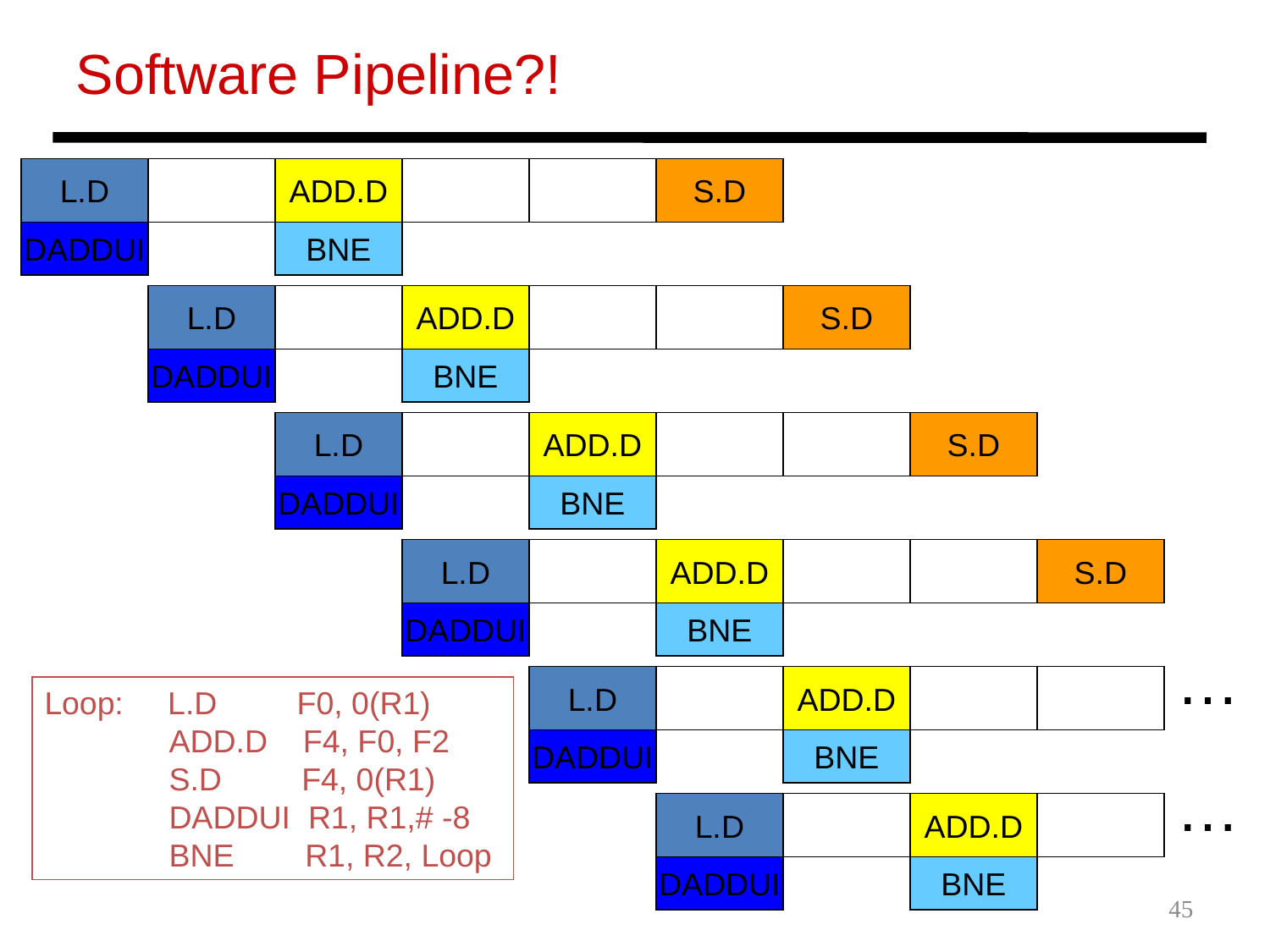

Software Pipeline?!

L.D

ADD.D

S.D
DADDUI
BNE
L.D

ADD.D

S.D
DADDUI
BNE
L.D

ADD.D

S.D
DADDUI
BNE
L.D

ADD.D

S.D
DADDUI
BNE
…
L.D

ADD.D

Loop:     L.D         F0, 0(R1)
              ADD.D    F4, F0, F2
              S.D         F4, 0(R1)
              DADDUI  R1, R1,# -8
              BNE        R1, R2, Loop
DADDUI
BNE
…
L.D

ADD.D

DADDUI
BNE
45